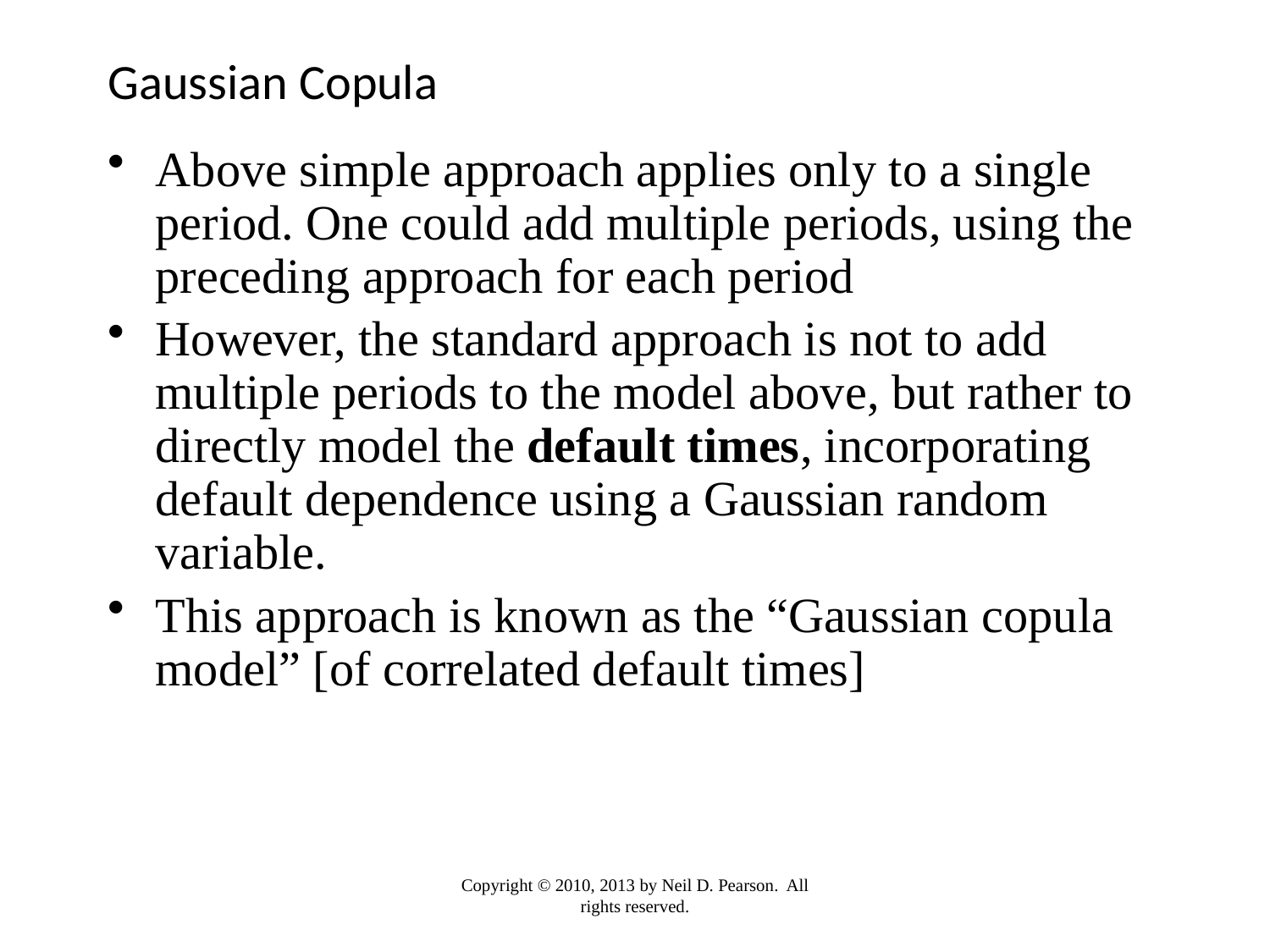

# Gaussian Copula
Above simple approach applies only to a single period. One could add multiple periods, using the preceding approach for each period
However, the standard approach is not to add multiple periods to the model above, but rather to directly model the default times, incorporating default dependence using a Gaussian random variable.
This approach is known as the “Gaussian copula model” [of correlated default times]
Copyright © 2010, 2013 by Neil D. Pearson.  All rights reserved.